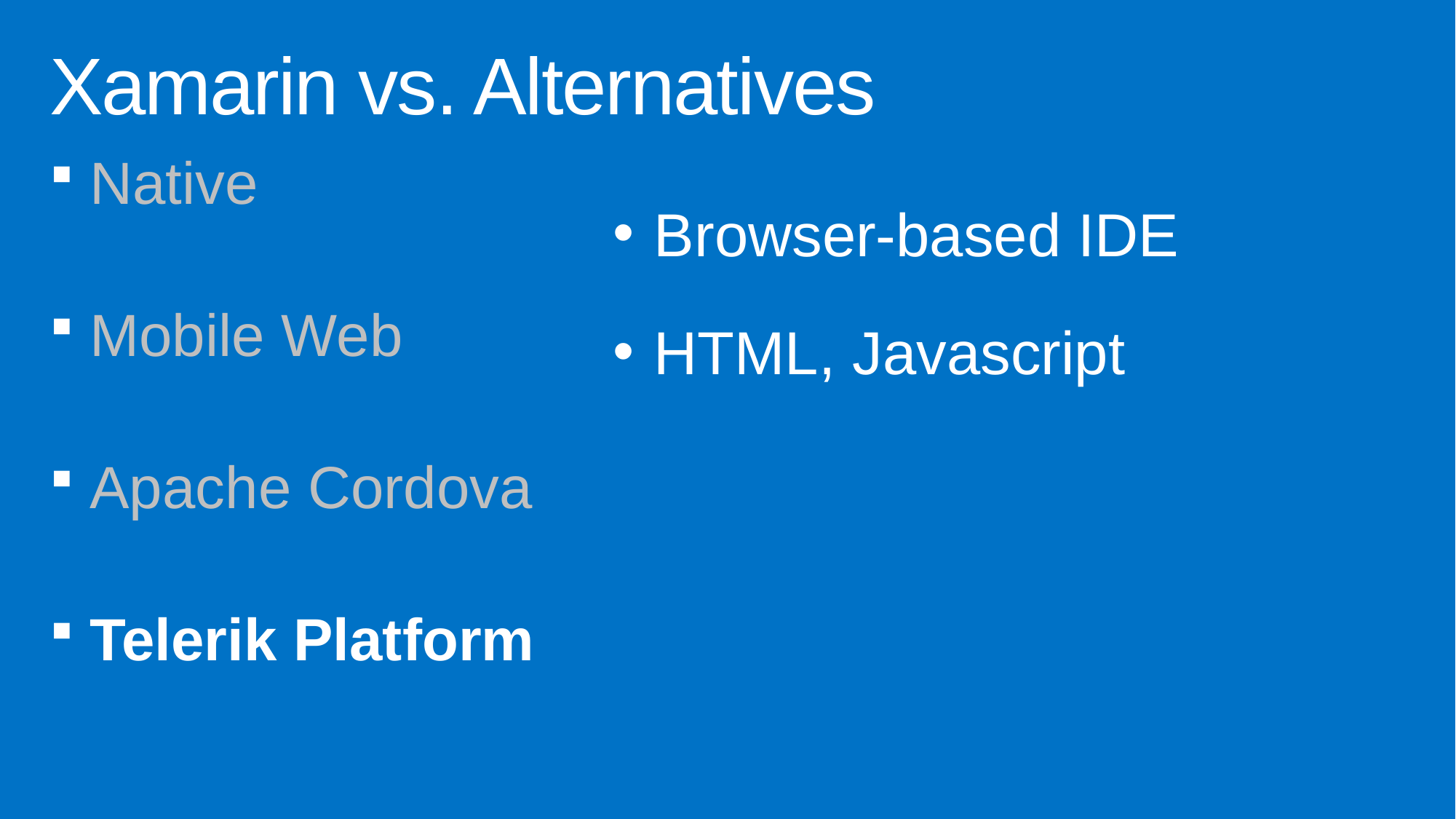

# Xamarin vs. Alternatives
Browser-based IDE
HTML, Javascript
Native

Mobile Web

Apache Cordova

Telerik Platform